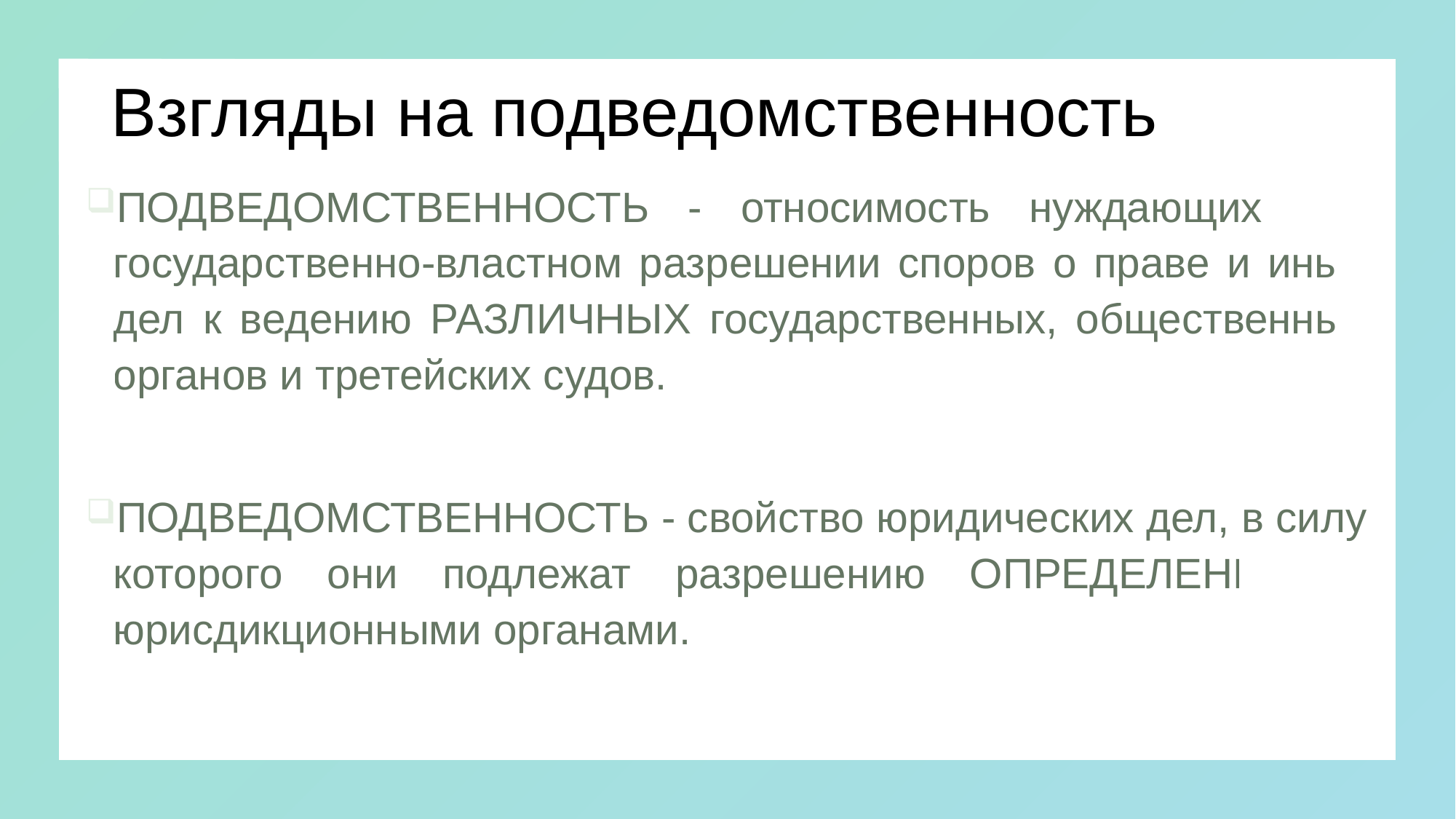

# Взгляды на подведомственность
ПОДВЕДОМСТВЕННОСТЬ - относимость нуждающихся в государственно-властном разрешении споров о праве и иных дел к ведению РАЗЛИЧНЫХ государственных, общественных органов и третейских судов.

ПОДВЕДОМСТВЕННОСТЬ - свойство юридических дел, в силу которого они подлежат разрешению ОПРЕДЕЛЕННЫМИ юрисдикционными органами.